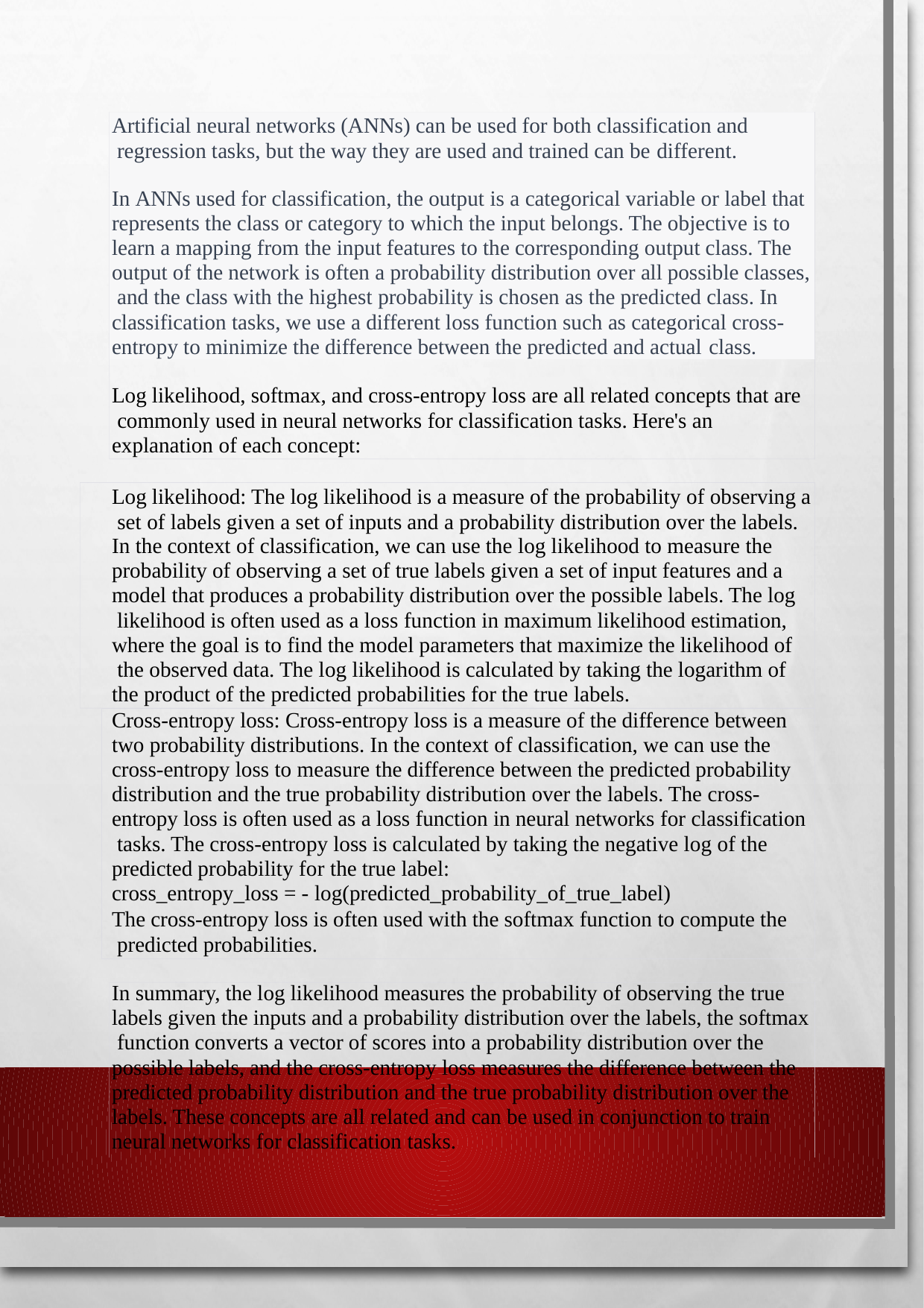

Artificial neural networks (ANNs) can be used for both classification and  regression tasks, but the way they are used and trained can be different.

In ANNs used for classification, the output is a categorical variable or label that  represents the class or category to which the input belongs. The objective is to  learn a mapping from the input features to the corresponding output class. The  output of the network is often a probability distribution over all possible classes,  and the class with the highest probability is chosen as the predicted class. In  classification tasks, we use a different loss function such as categorical cross-  entropy to minimize the difference between the predicted and actual class.
Log likelihood, softmax, and cross-entropy loss are all related concepts that are  commonly used in neural networks for classification tasks. Here's an  explanation of each concept:

Log likelihood: The log likelihood is a measure of the probability of observing a  set of labels given a set of inputs and a probability distribution over the labels.
In the context of classification, we can use the log likelihood to measure the
probability of observing a set of true labels given a set of input features and a  model that produces a probability distribution over the possible labels. The log  likelihood is often used as a loss function in maximum likelihood estimation,  where the goal is to find the model parameters that maximize the likelihood of  the observed data. The log likelihood is calculated by taking the logarithm of  the product of the predicted probabilities for the true labels.
Cross-entropy loss: Cross-entropy loss is a measure of the difference between  two probability distributions. In the context of classification, we can use the  cross-entropy loss to measure the difference between the predicted probability  distribution and the true probability distribution over the labels. The cross-  entropy loss is often used as a loss function in neural networks for classification  tasks. The cross-entropy loss is calculated by taking the negative log of the  predicted probability for the true label:
cross_entropy_loss = - log(predicted_probability_of_true_label)
The cross-entropy loss is often used with the softmax function to compute the  predicted probabilities.

In summary, the log likelihood measures the probability of observing the true  labels given the inputs and a probability distribution over the labels, the softmax  function converts a vector of scores into a probability distribution over the  possible labels, and the cross-entropy loss measures the difference between the  predicted probability distribution and the true probability distribution over the  labels. These concepts are all related and can be used in conjunction to train  neural networks for classification tasks.